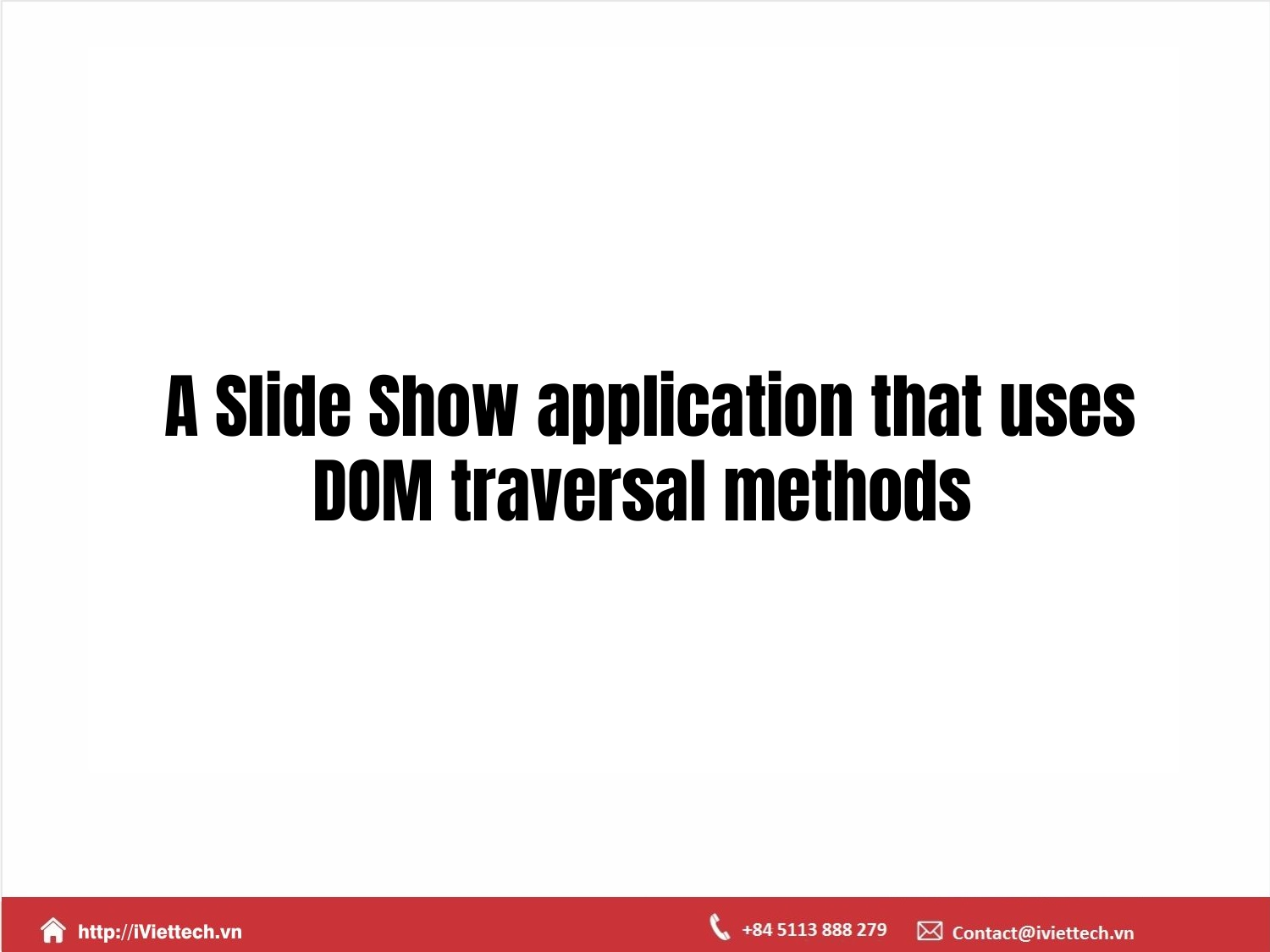

A Slide Show application that uses DOM traversal methods